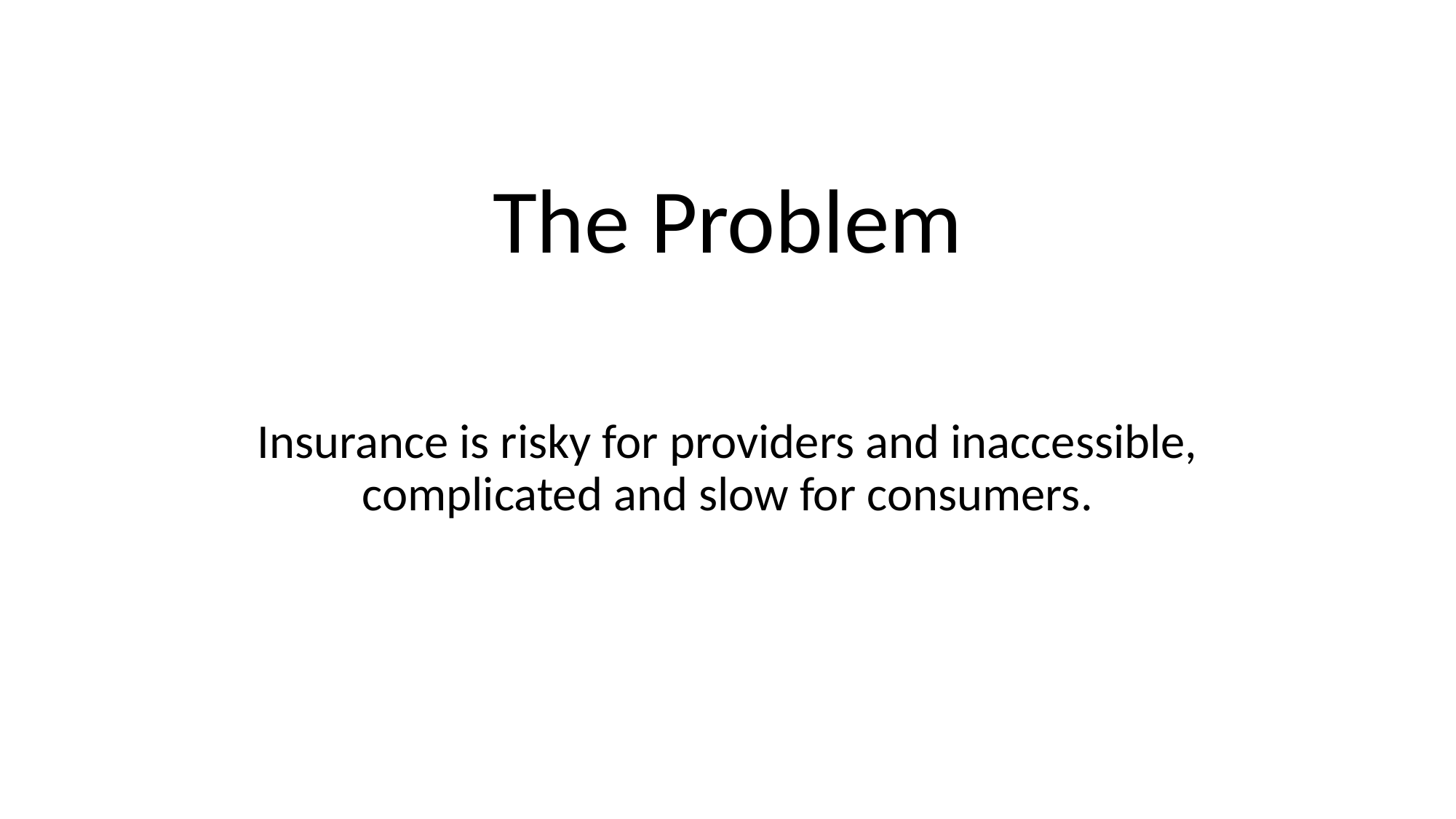

# The Problem
Insurance is risky for providers and inaccessible, complicated and slow for consumers.